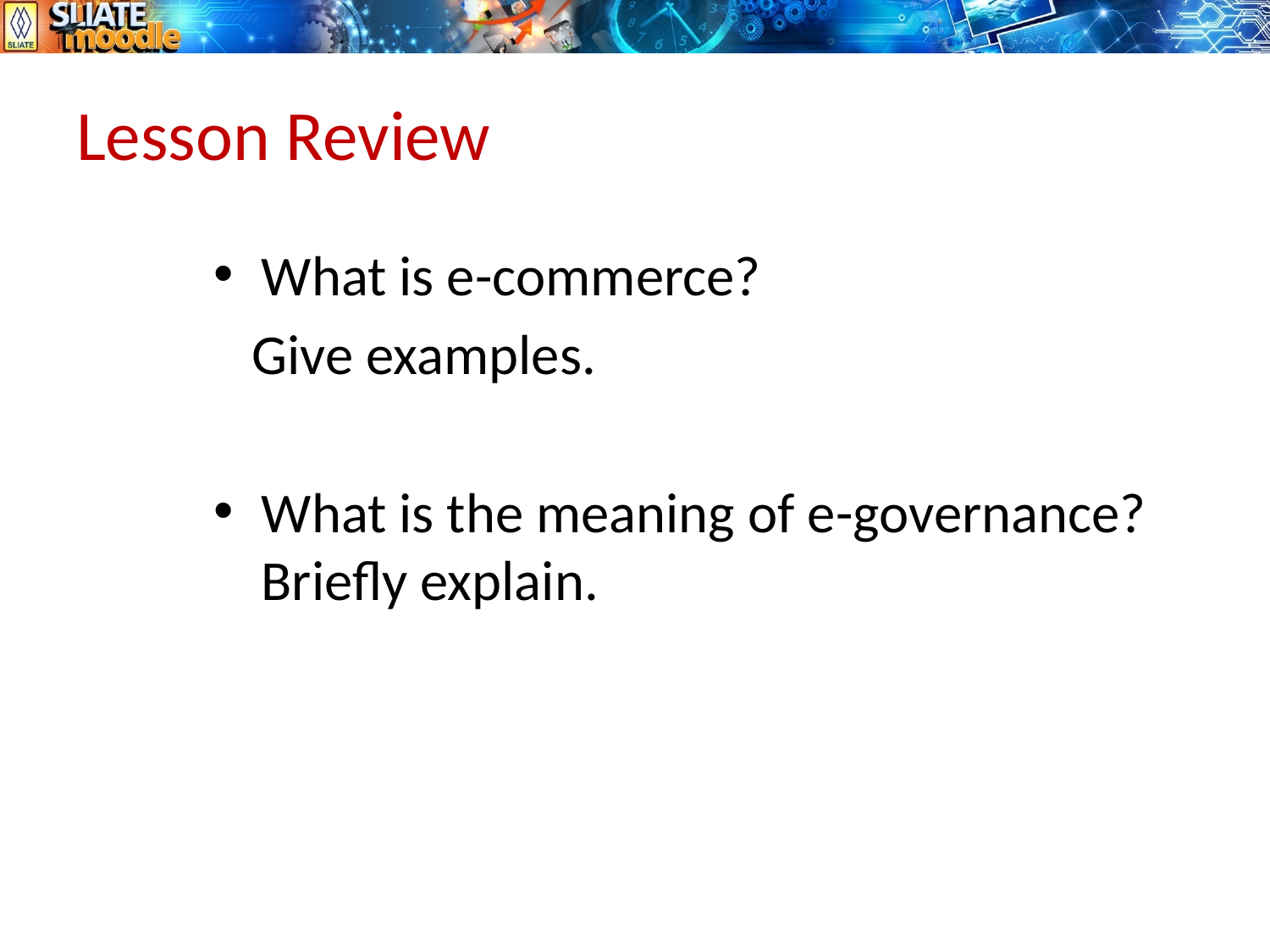

# Lesson Review
What is e-commerce?
   Give examples.

What is the meaning of e-governance? Briefly explain.